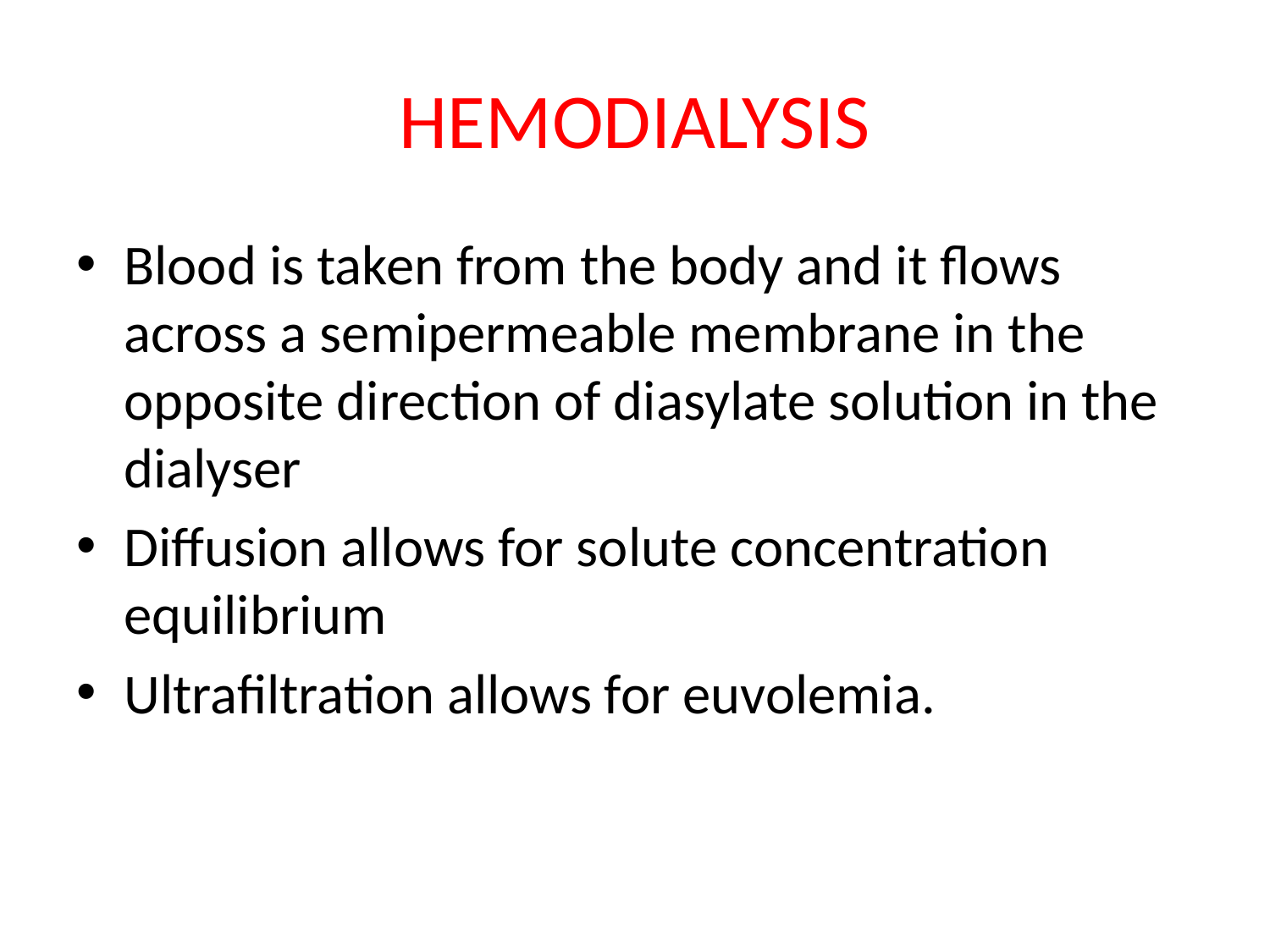

# HEMODIALYSIS
Blood is taken from the body and it flows across a semipermeable membrane in the opposite direction of diasylate solution in the dialyser
Diffusion allows for solute concentration equilibrium
Ultrafiltration allows for euvolemia.